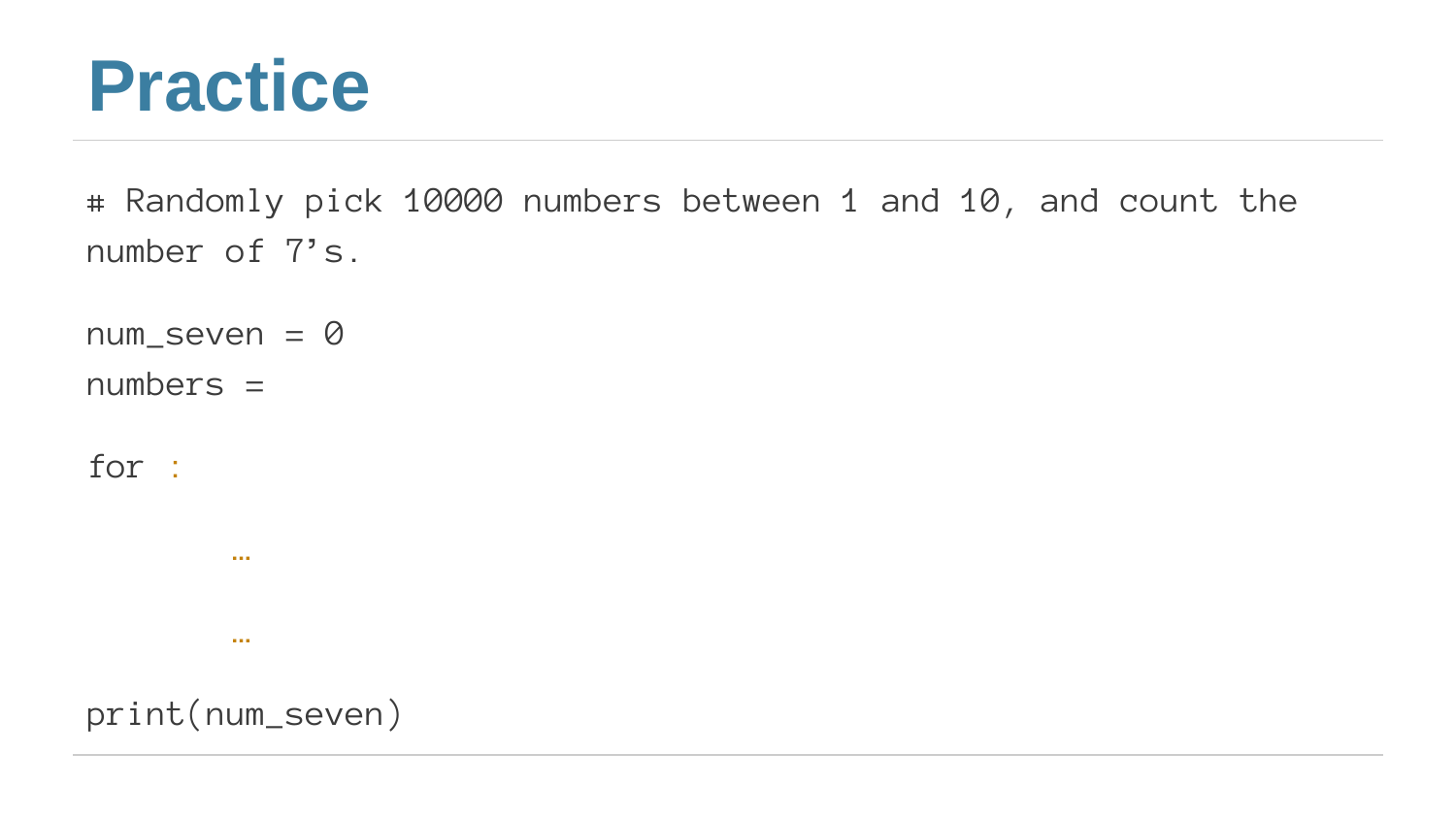

# Practice
# Randomly pick 10000 numbers between 1 and 10, and count the number of 7’s.
num_seven = 0
numbers =
for :
	…
	…
print(num_seven)